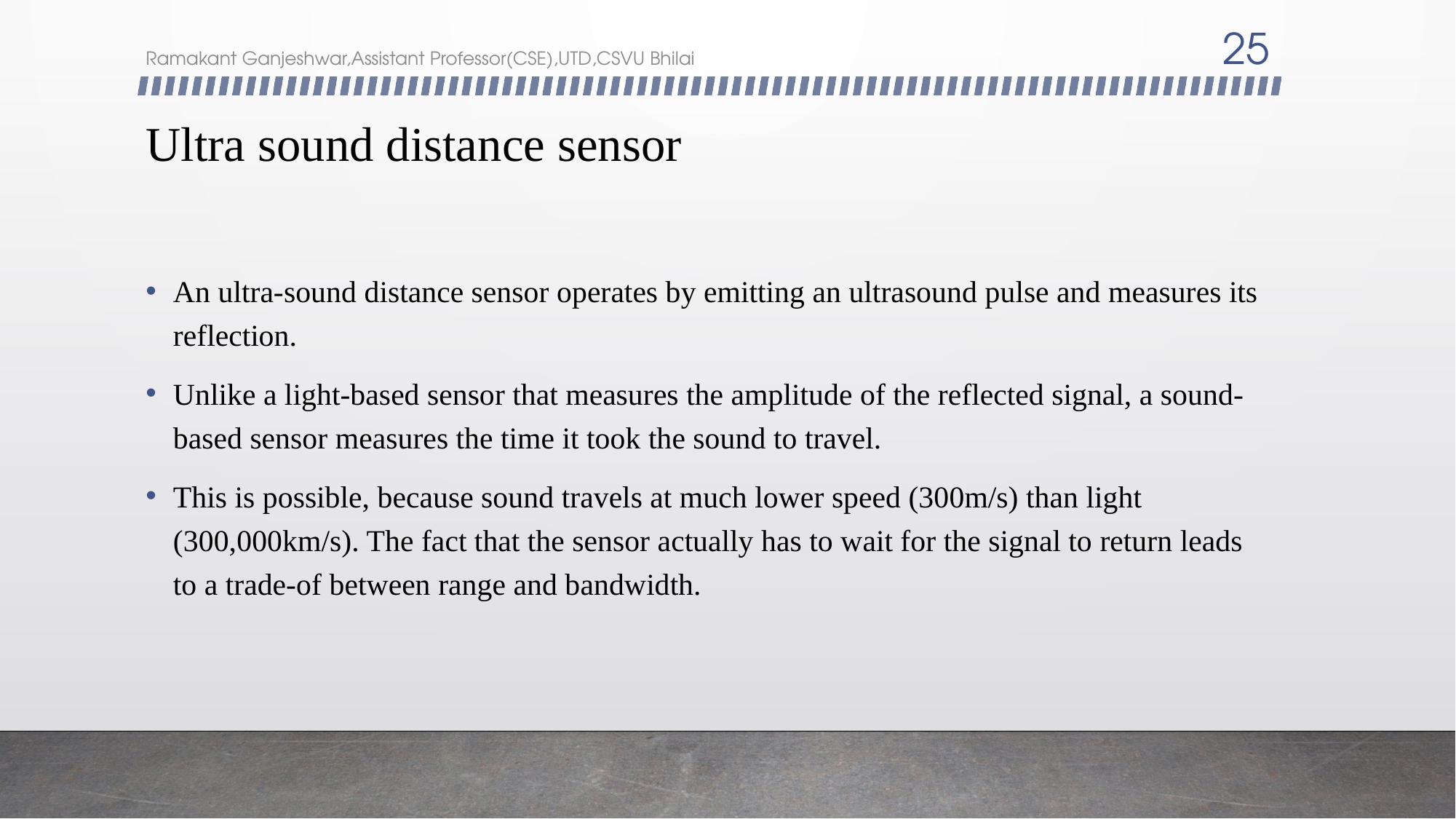

25
Ramakant Ganjeshwar,Assistant Professor(CSE),UTD,CSVU Bhilai
# Ultra sound distance sensor
An ultra-sound distance sensor operates by emitting an ultrasound pulse and measures its reflection.
Unlike a light-based sensor that measures the amplitude of the reflected signal, a sound-based sensor measures the time it took the sound to travel.
This is possible, because sound travels at much lower speed (300m/s) than light (300,000km/s). The fact that the sensor actually has to wait for the signal to return leads to a trade-of between range and bandwidth.